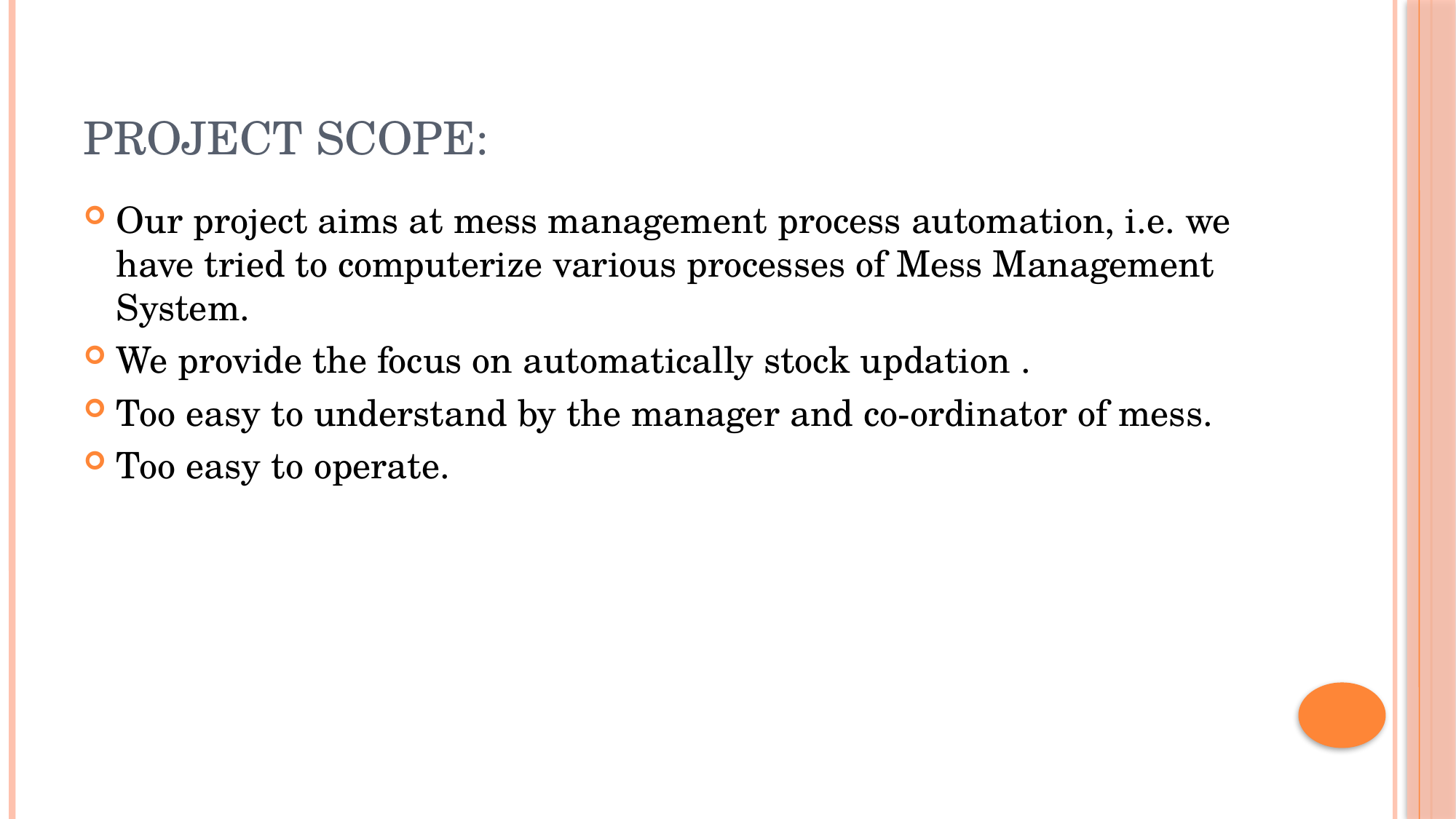

# Project Scope:
Our project aims at mess management process automation, i.e. we have tried to computerize various processes of Mess Management System.
We provide the focus on automatically stock updation .
Too easy to understand by the manager and co-ordinator of mess.
Too easy to operate.